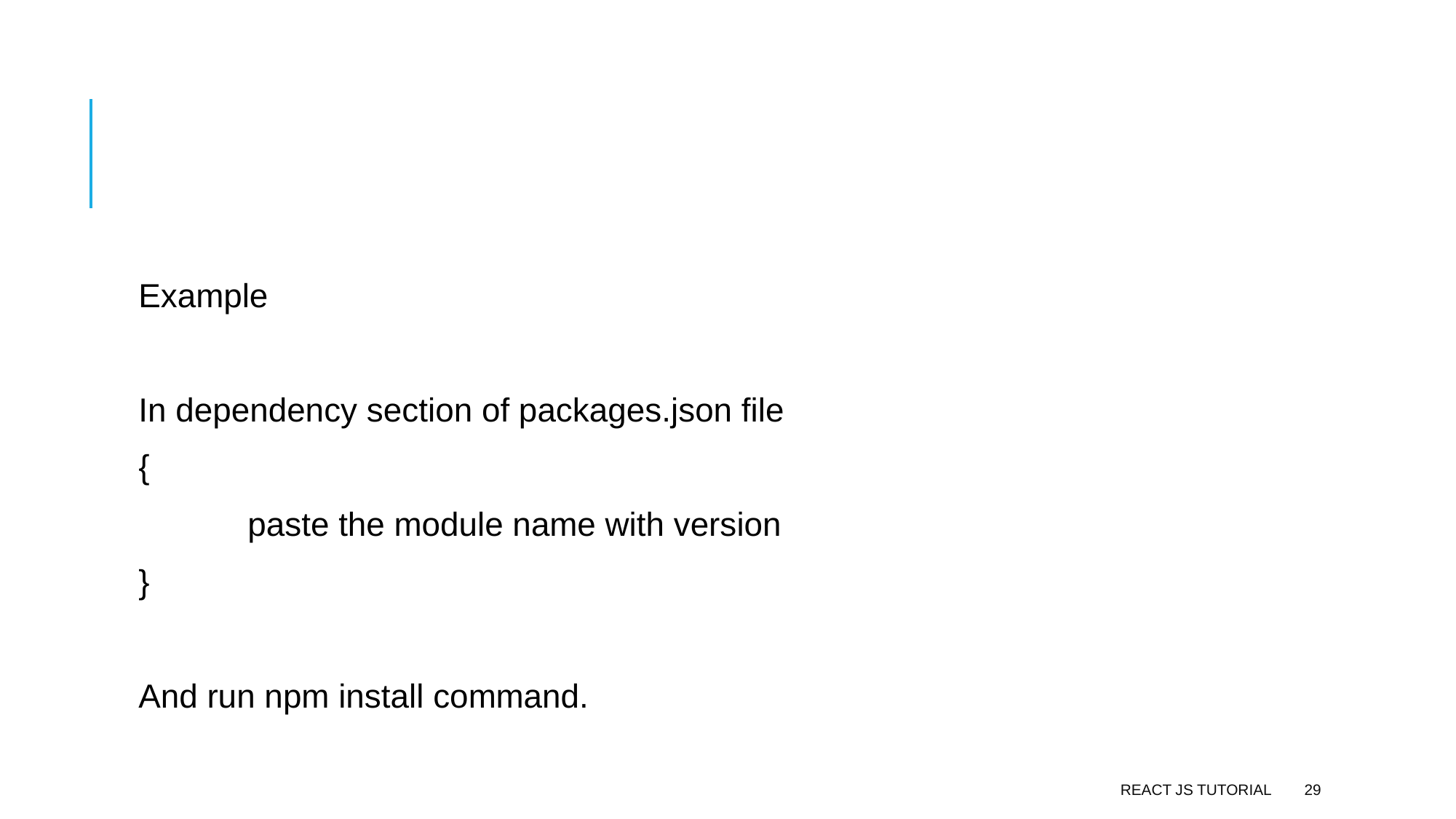

#
Example

In dependency section of packages.json file
{
 	paste the module name with version
}

And run npm install command.
React JS Tutorial
29